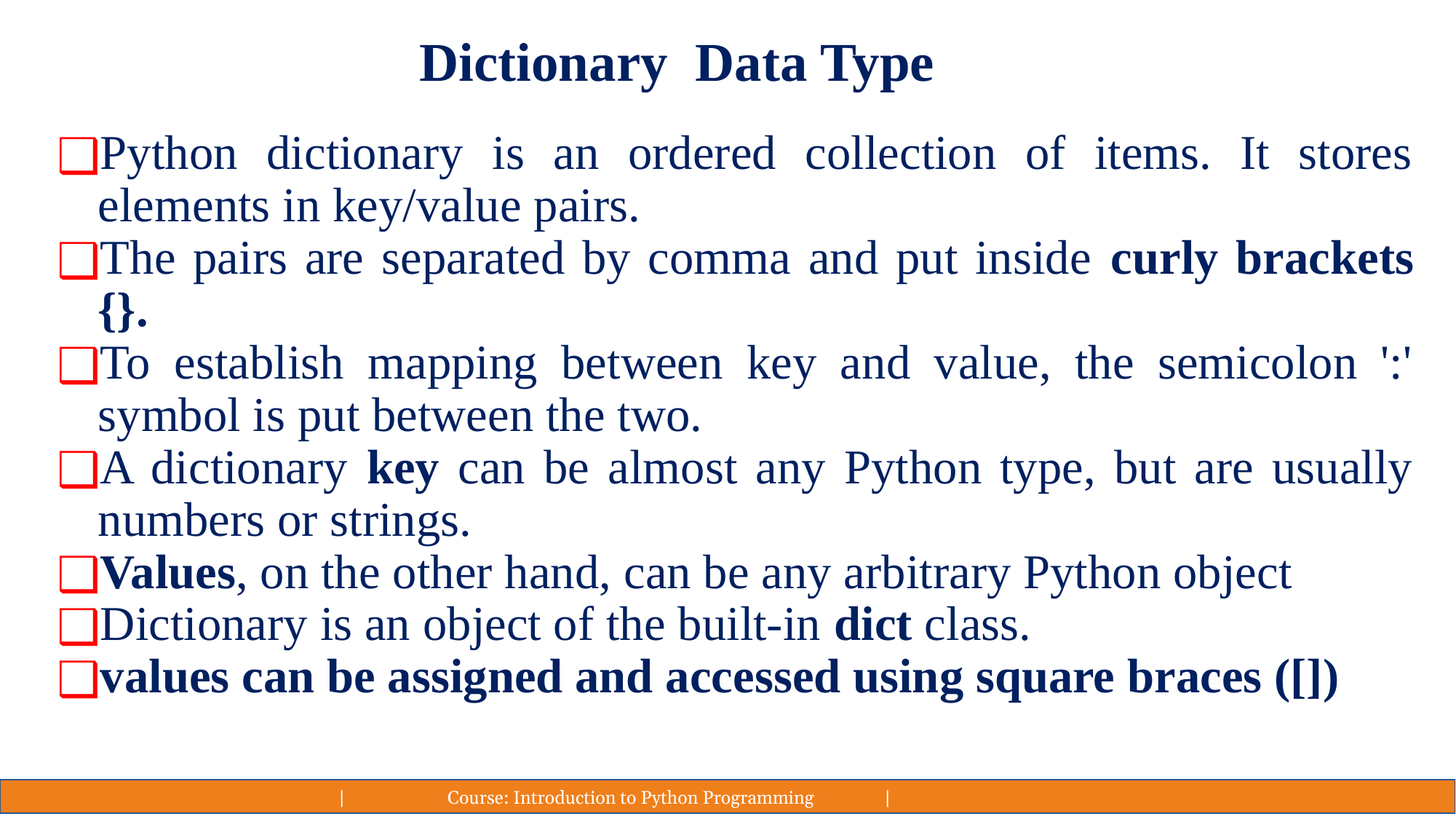

# Dictionary  Data Type
Python dictionary is an ordered collection of items. It stores elements in key/value pairs.
The pairs are separated by comma and put inside curly brackets {}.
To establish mapping between key and value, the semicolon ':' symbol is put between the two.
A dictionary key can be almost any Python type, but are usually numbers or strings.
Values, on the other hand, can be any arbitrary Python object
Dictionary is an object of the built-in dict class.
values can be assigned and accessed using square braces ([])